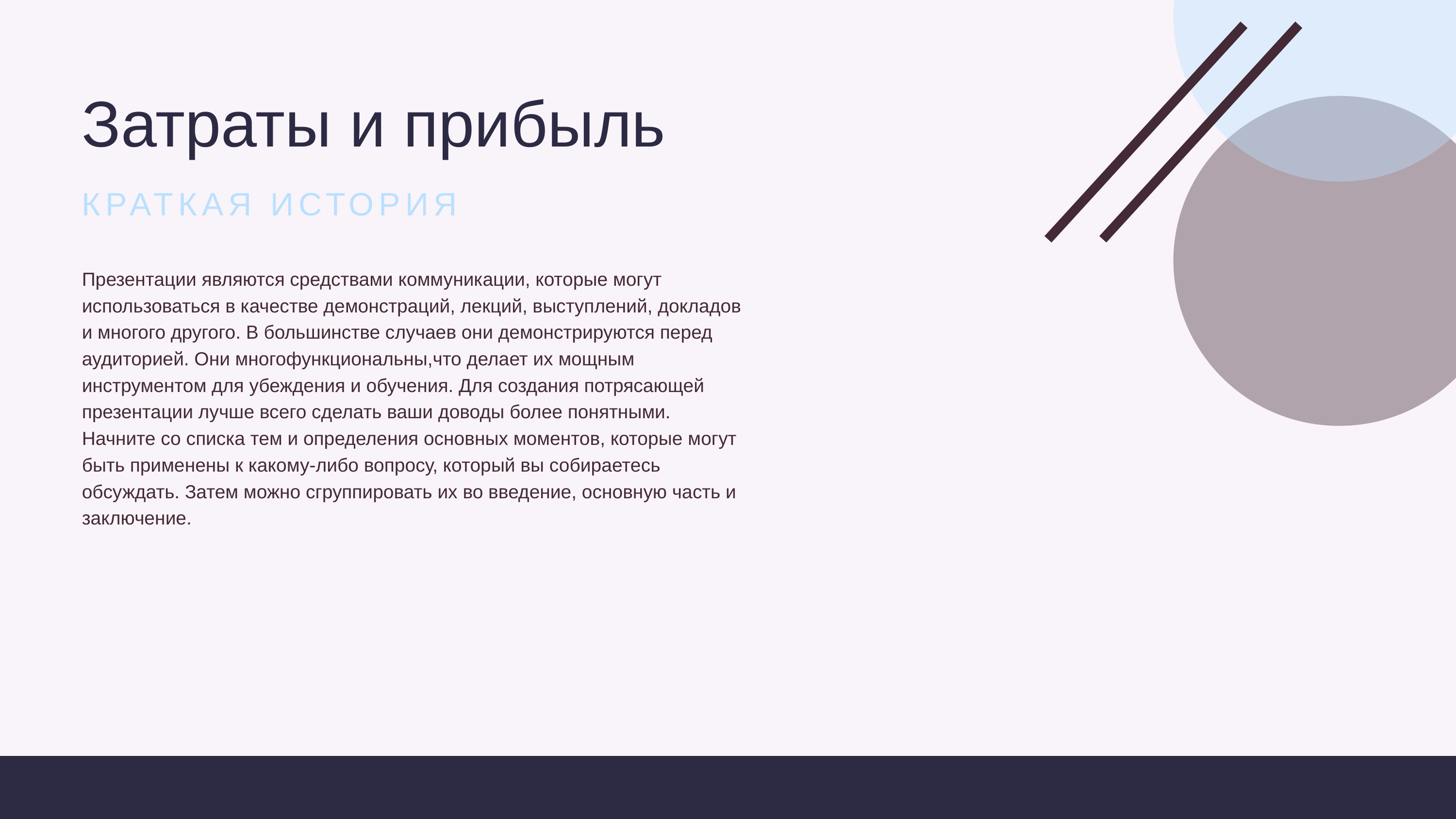

Затраты и прибыль
КРАТКАЯ ИСТОРИЯ
Презентации являются средствами коммуникации, которые могут использоваться в качестве демонстраций, лекций, выступлений, докладов и многого другого. В большинстве случаев они демонстрируются перед аудиторией. Они многофункциональны,что делает их мощным инструментом для убеждения и обучения. Для создания потрясающей презентации лучше всего сделать ваши доводы более понятными. Начните со списка тем и определения основных моментов, которые могут быть применены к какому-либо вопросу, который вы собираетесь обсуждать. Затем можно сгруппировать их во введение, основную часть и заключение.